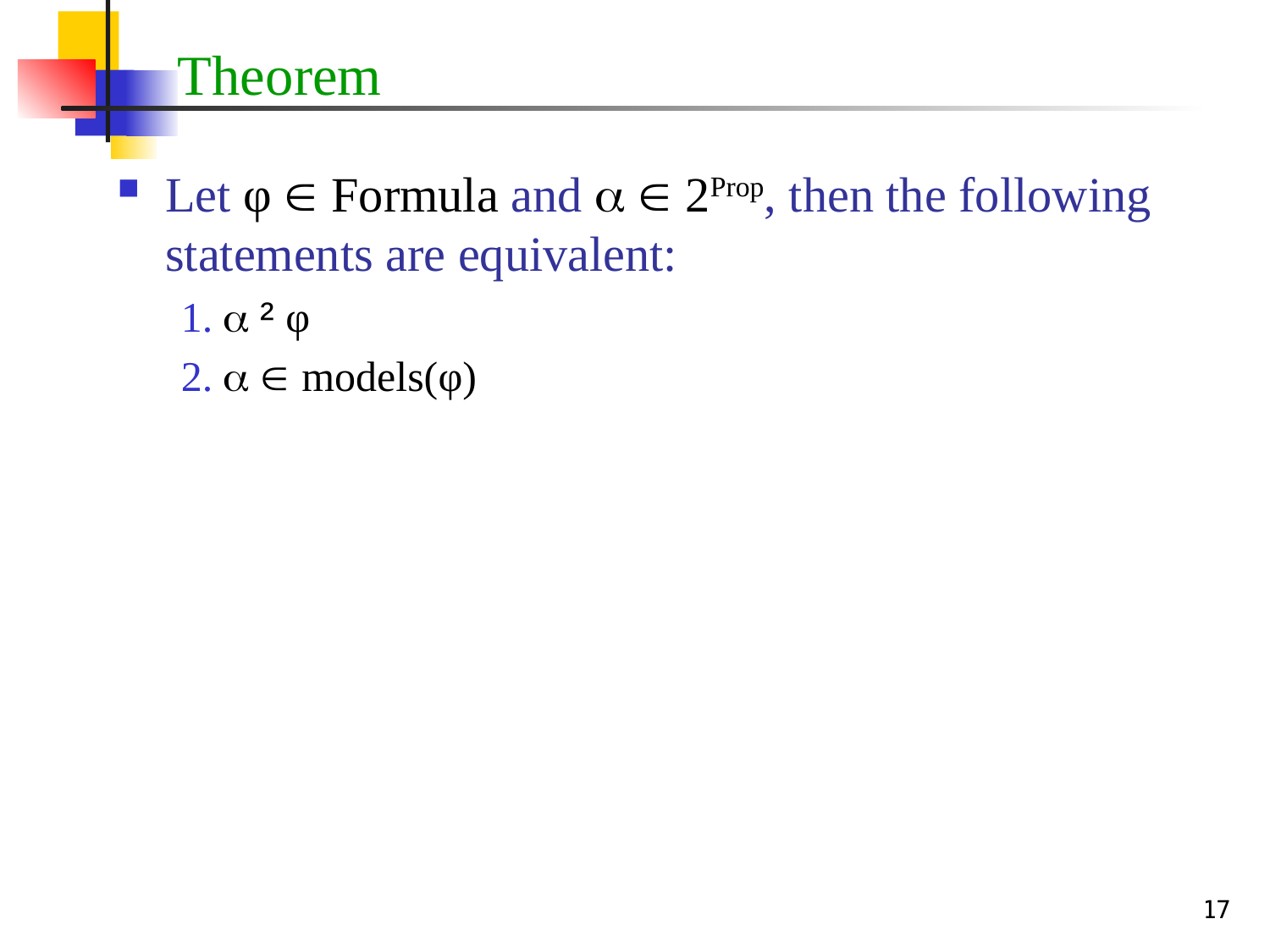

# Theorem
Let φ ∈ Formula and α ∈ 2Prop, then the following statements are equivalent:
1. α ² φ
2. α ∈ models(φ)
17